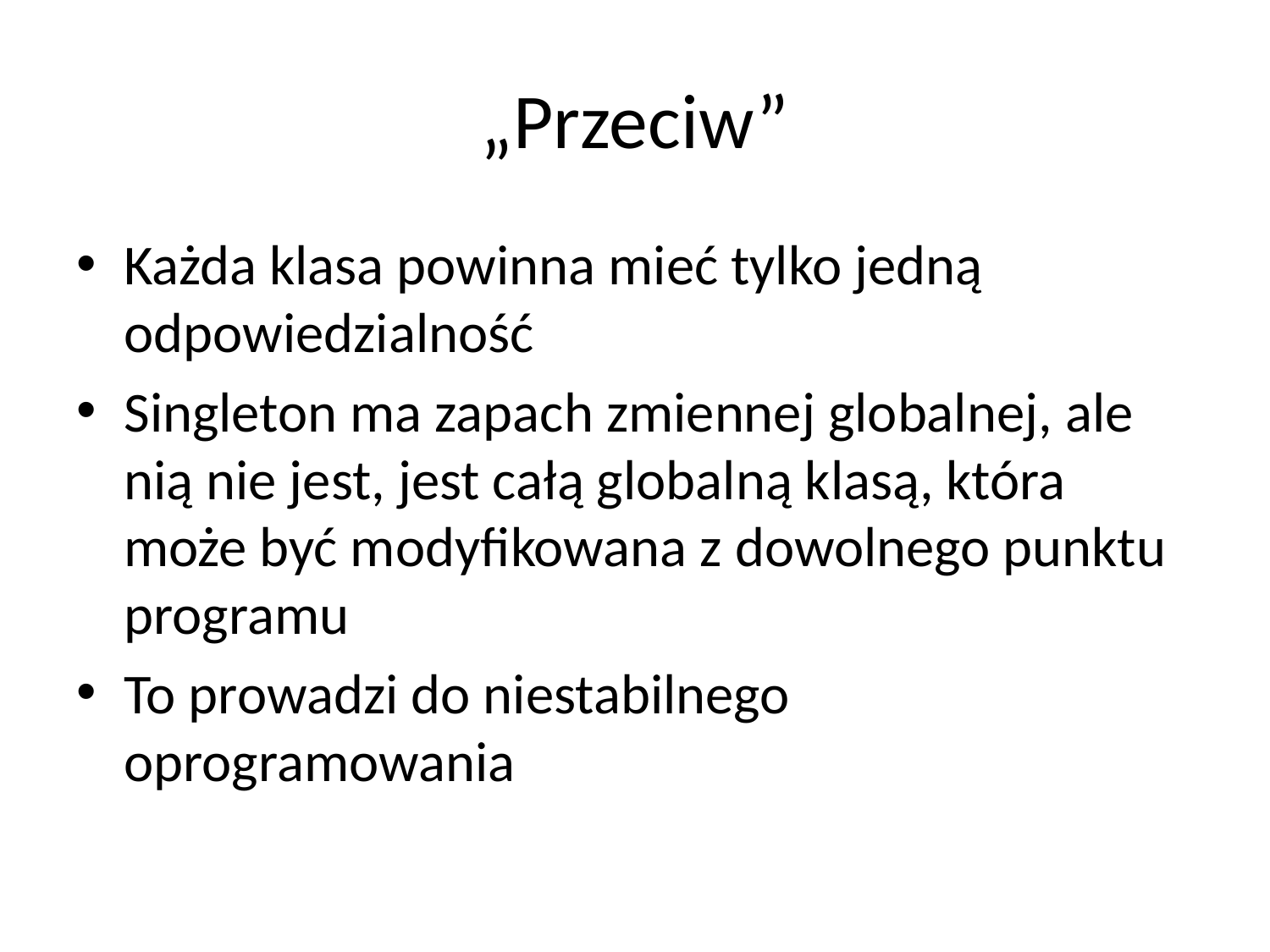

# „Przeciw”
Każda klasa powinna mieć tylko jedną odpowiedzialność
Singleton ma zapach zmiennej globalnej, ale nią nie jest, jest całą globalną klasą, która może być modyfikowana z dowolnego punktu programu
To prowadzi do niestabilnego oprogramowania